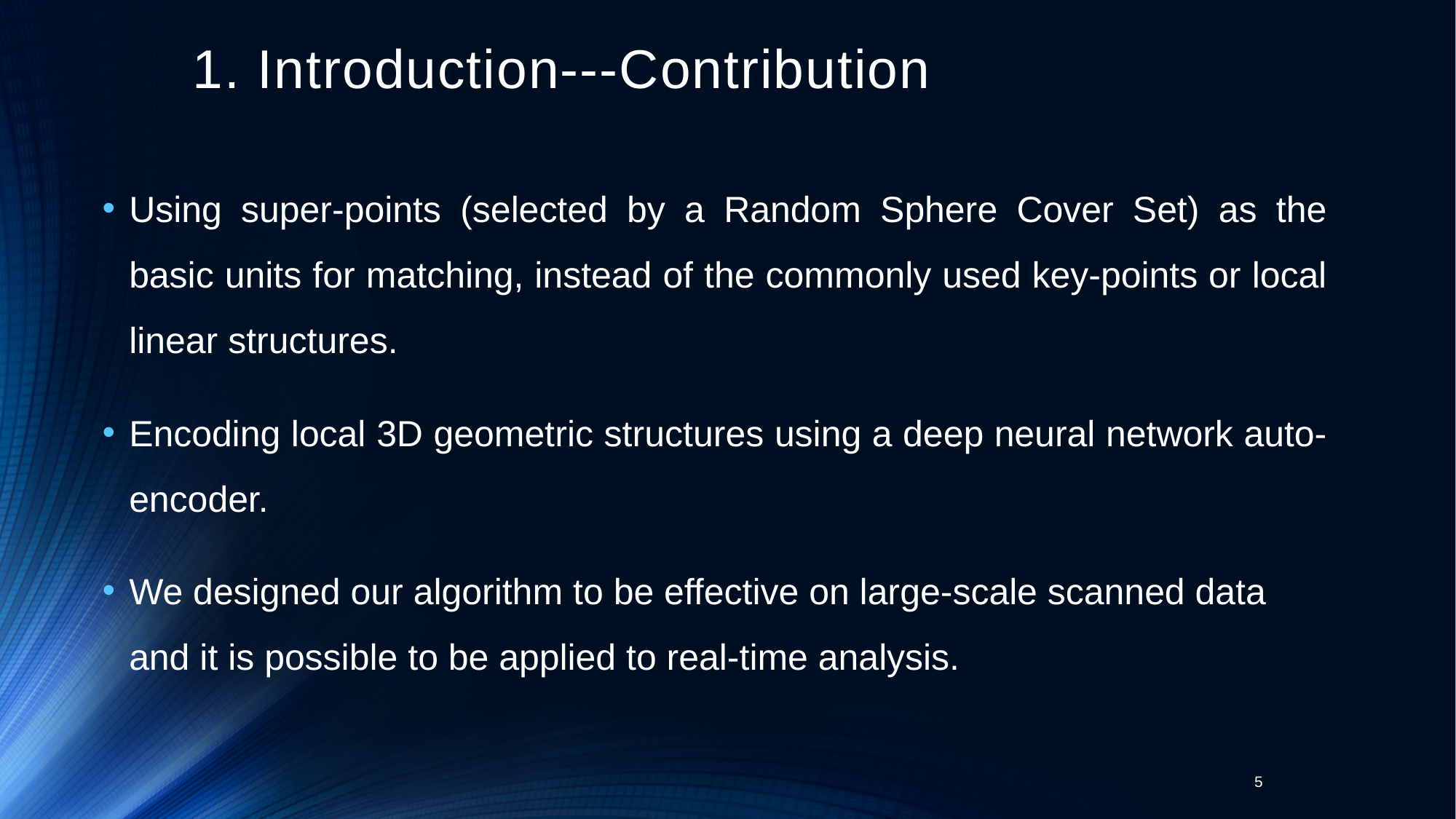

# 1. Introduction---Contribution
Using super-points (selected by a Random Sphere Cover Set) as the basic units for matching, instead of the commonly used key-points or local linear structures.
Encoding local 3D geometric structures using a deep neural network auto-encoder.
We designed our algorithm to be effective on large-scale scanned data and it is possible to be applied to real-time analysis.
5